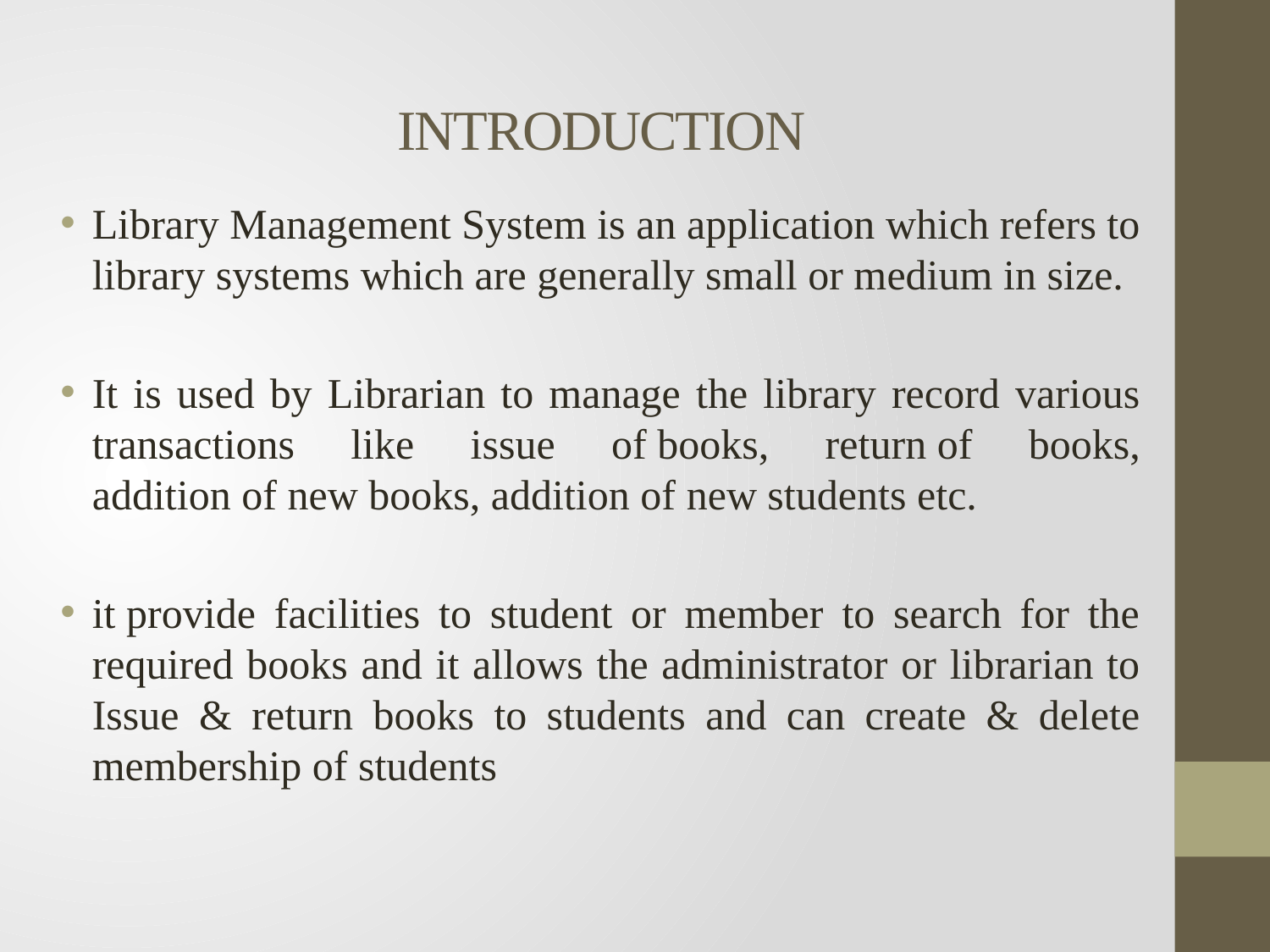

# INTRODUCTION
Library Management System is an application which refers to library systems which are generally small or medium in size.

It is used by Librarian to manage the library record various transactions like issue of books, return of books, addition of new books, addition of new students etc.

it provide facilities to student or member to search for the required books and it allows the administrator or librarian to Issue & return books to students and can create & delete membership of students